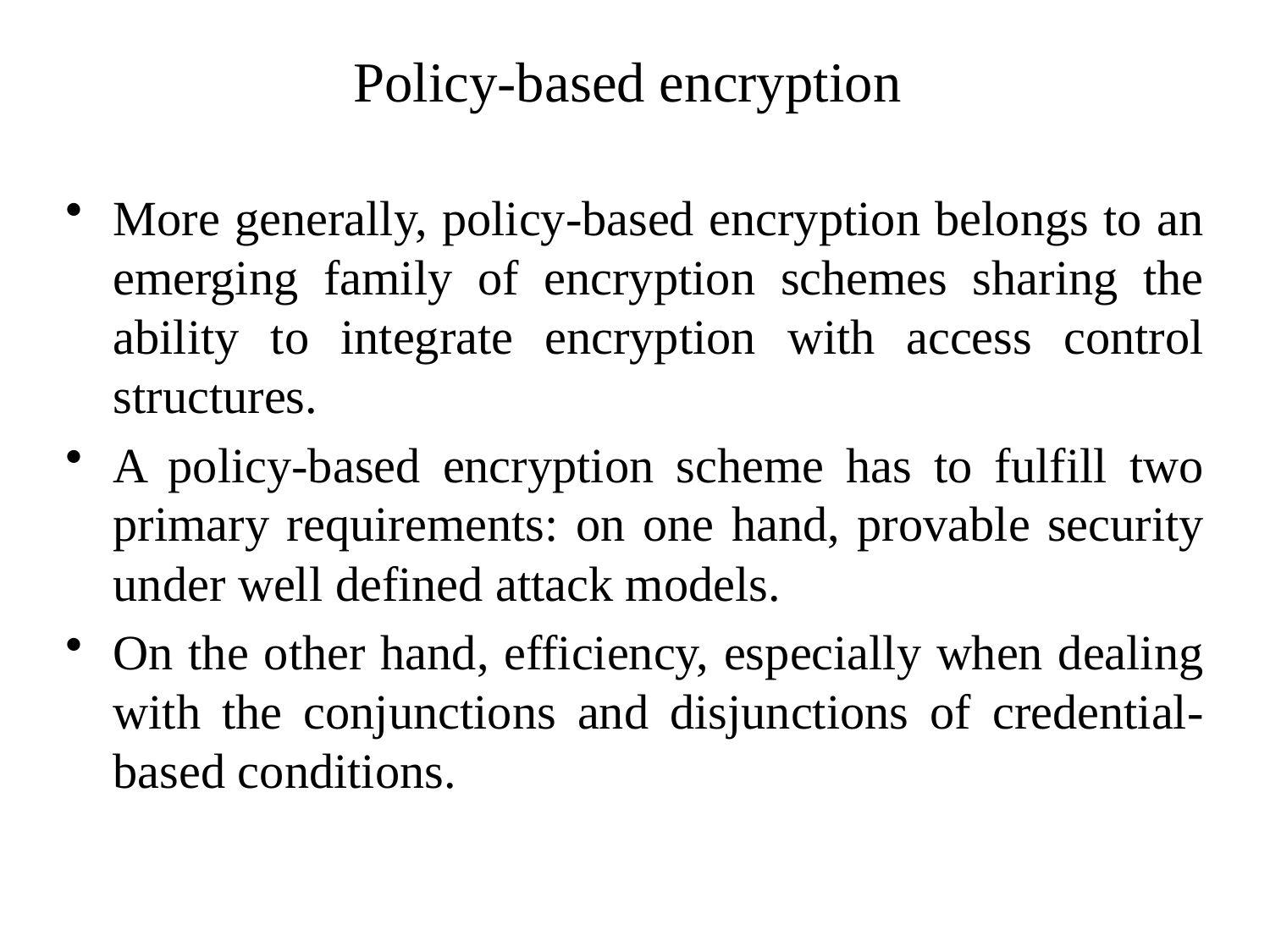

# Policy-based encryption
More generally, policy-based encryption belongs to an emerging family of encryption schemes sharing the ability to integrate encryption with access control structures.
A policy-based encryption scheme has to fulfill two primary requirements: on one hand, provable security under well defined attack models.
On the other hand, efficiency, especially when dealing with the conjunctions and disjunctions of credential-based conditions.